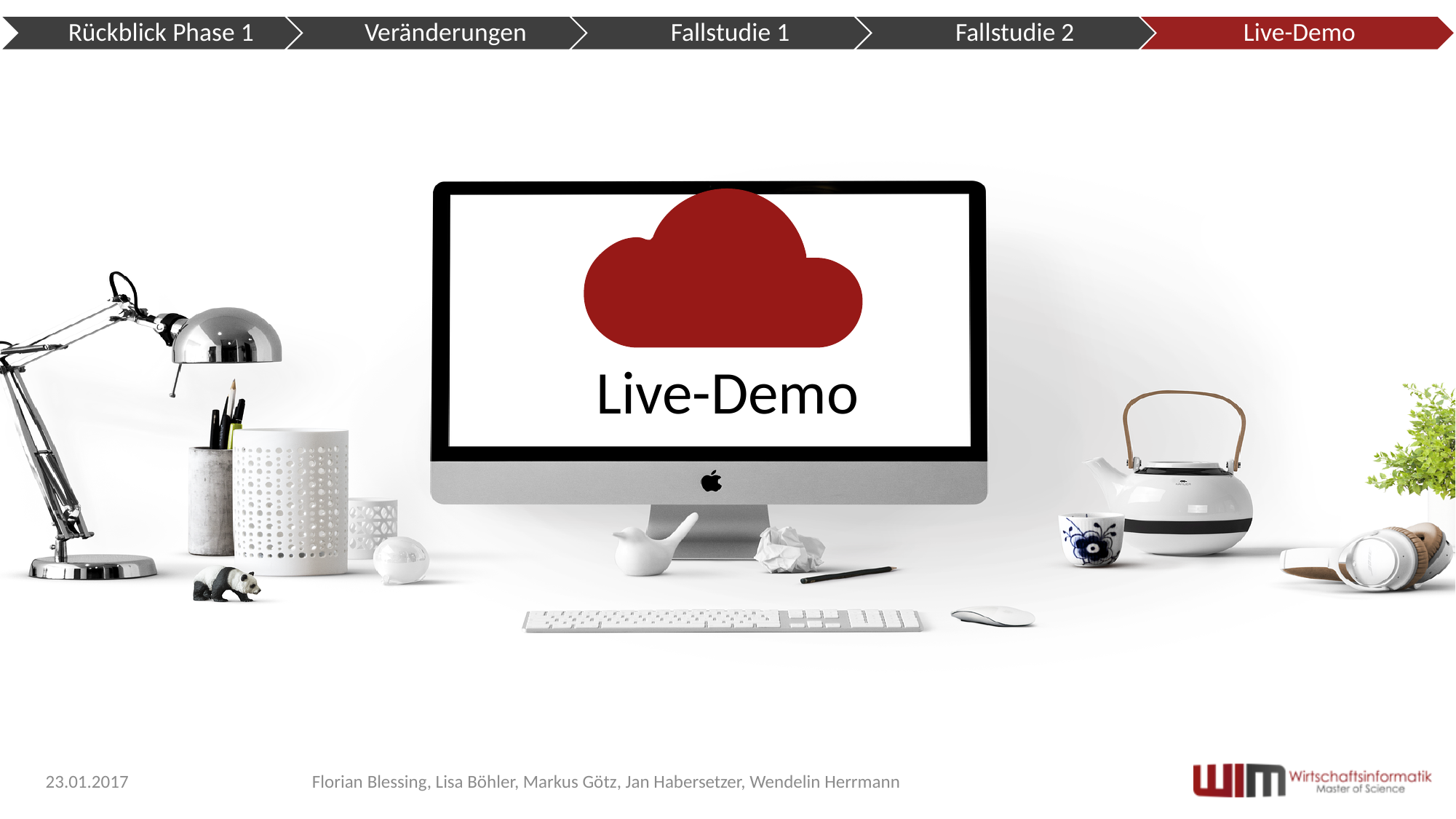

Live-Demo
23.01.2017
Florian Blessing, Lisa Böhler, Markus Götz, Jan Habersetzer, Wendelin Herrmann